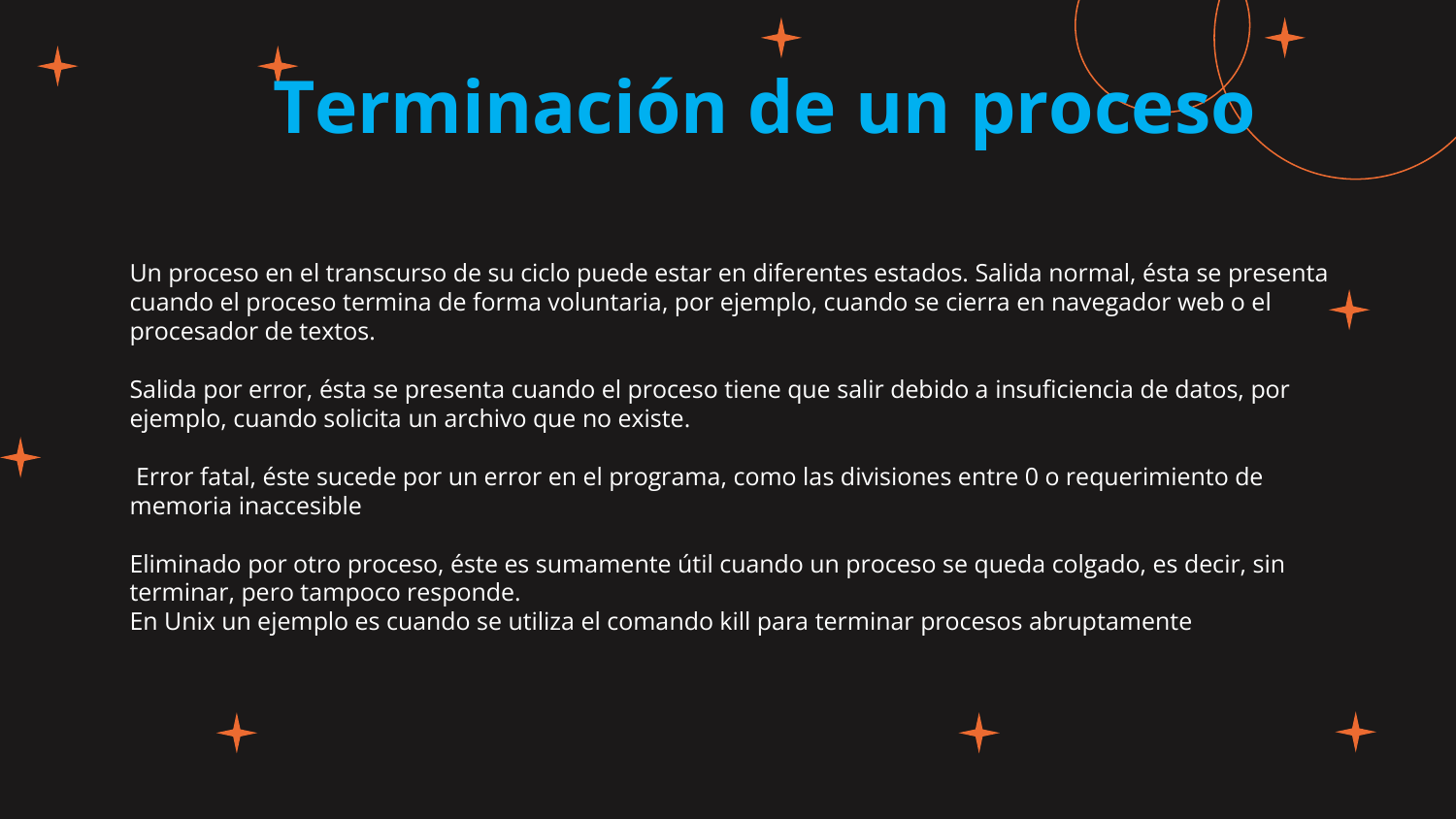

Terminación de un proceso
Un proceso en el transcurso de su ciclo puede estar en diferentes estados. Salida normal, ésta se presenta cuando el proceso termina de forma voluntaria, por ejemplo, cuando se cierra en navegador web o el procesador de textos.

Salida por error, ésta se presenta cuando el proceso tiene que salir debido a insuficiencia de datos, por ejemplo, cuando solicita un archivo que no existe.

 Error fatal, éste sucede por un error en el programa, como las divisiones entre 0 o requerimiento de memoria inaccesible

Eliminado por otro proceso, éste es sumamente útil cuando un proceso se queda colgado, es decir, sin terminar, pero tampoco responde.
En Unix un ejemplo es cuando se utiliza el comando kill para terminar procesos abruptamente